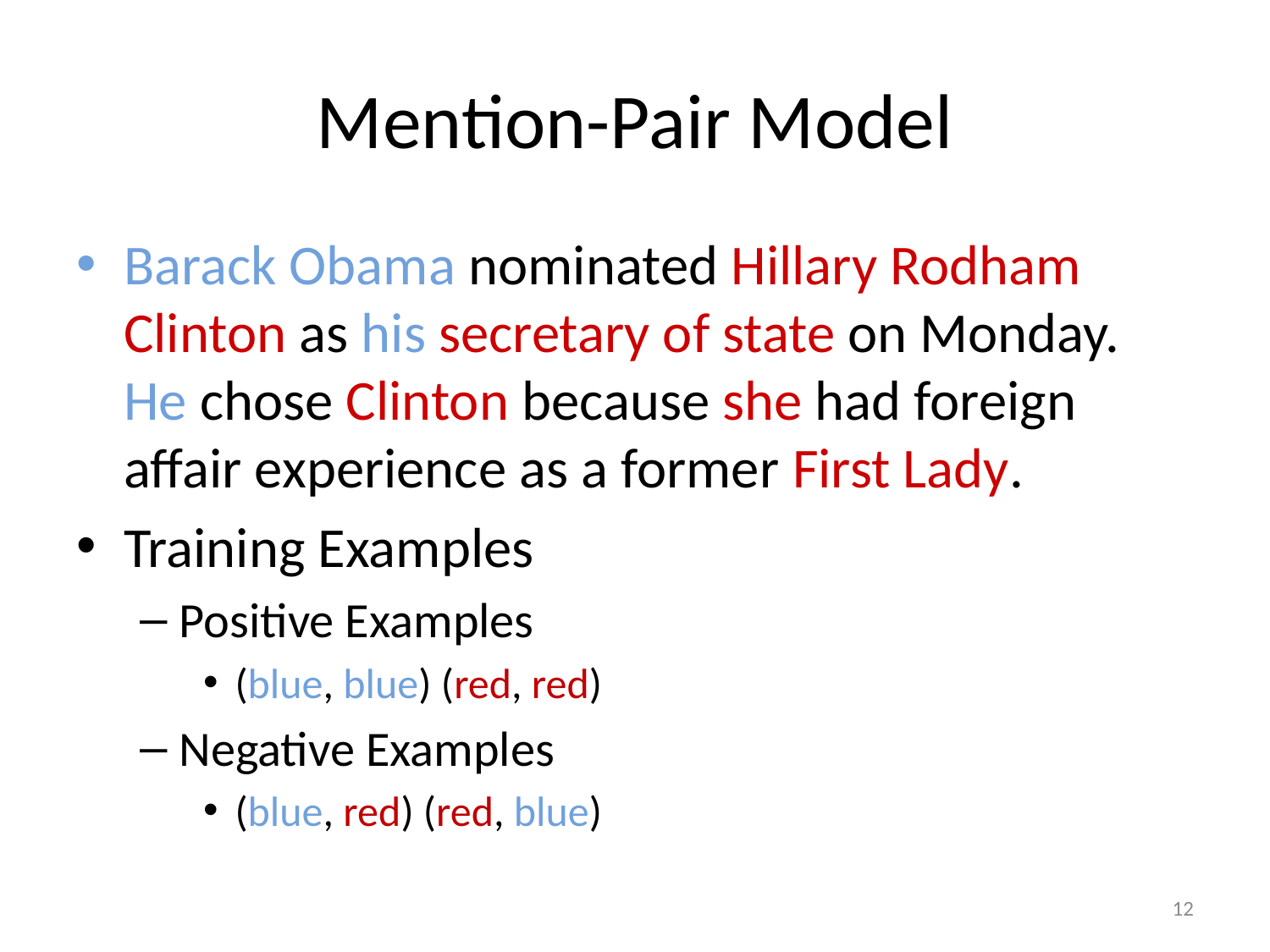

# Mention-Pair Model
Barack Obama nominated Hillary Rodham Clinton as his secretary of state on Monday. He chose Clinton because she had foreign affair experience as a former First Lady.
Training Examples
Positive Examples
(blue, blue) (red, red)
Negative Examples
(blue, red) (red, blue)
12